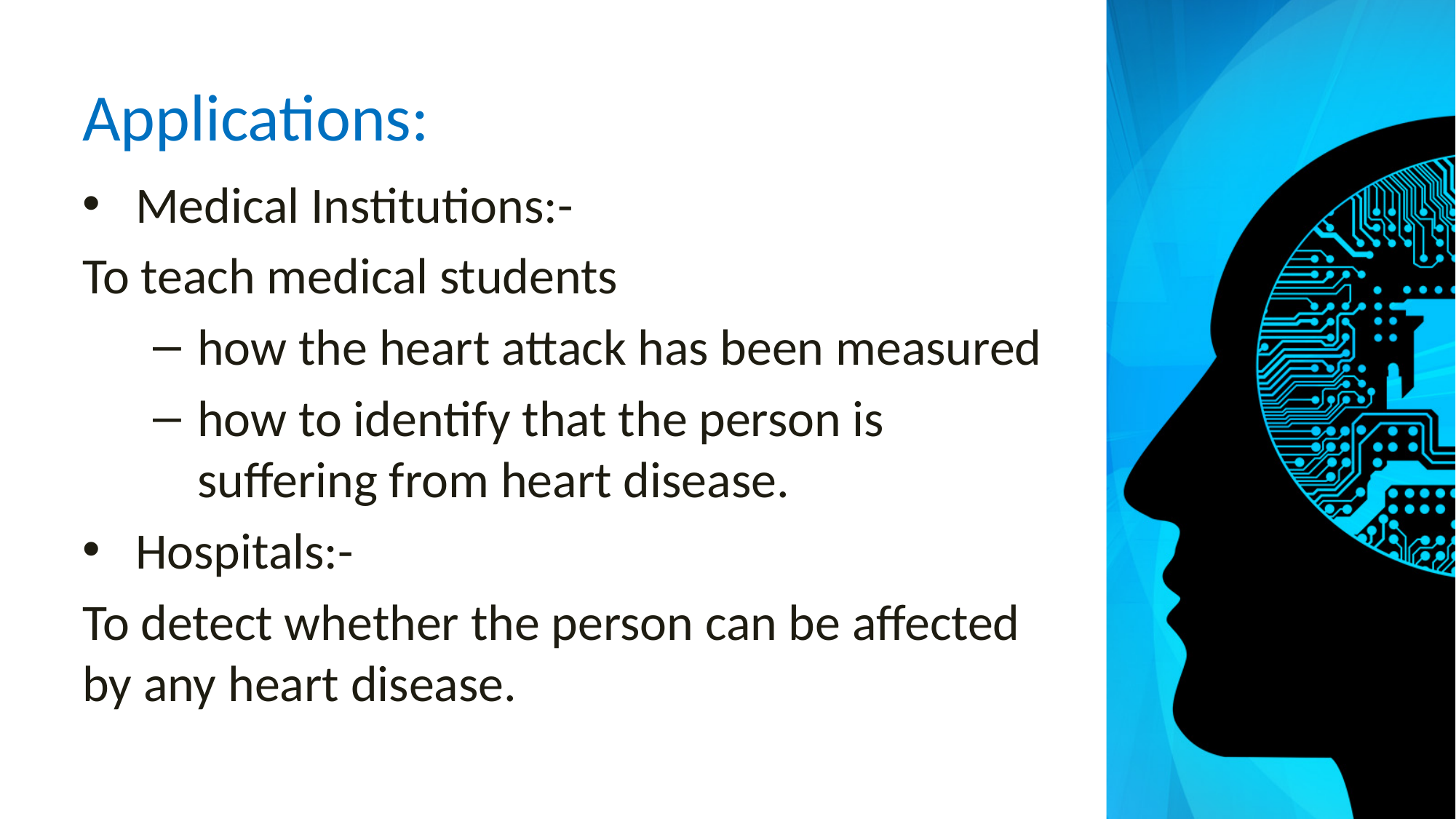

# Applications:
Medical Institutions:-
To teach medical students
how the heart attack has been measured
how to identify that the person is suffering from heart disease.
Hospitals:-
To detect whether the person can be affected by any heart disease.